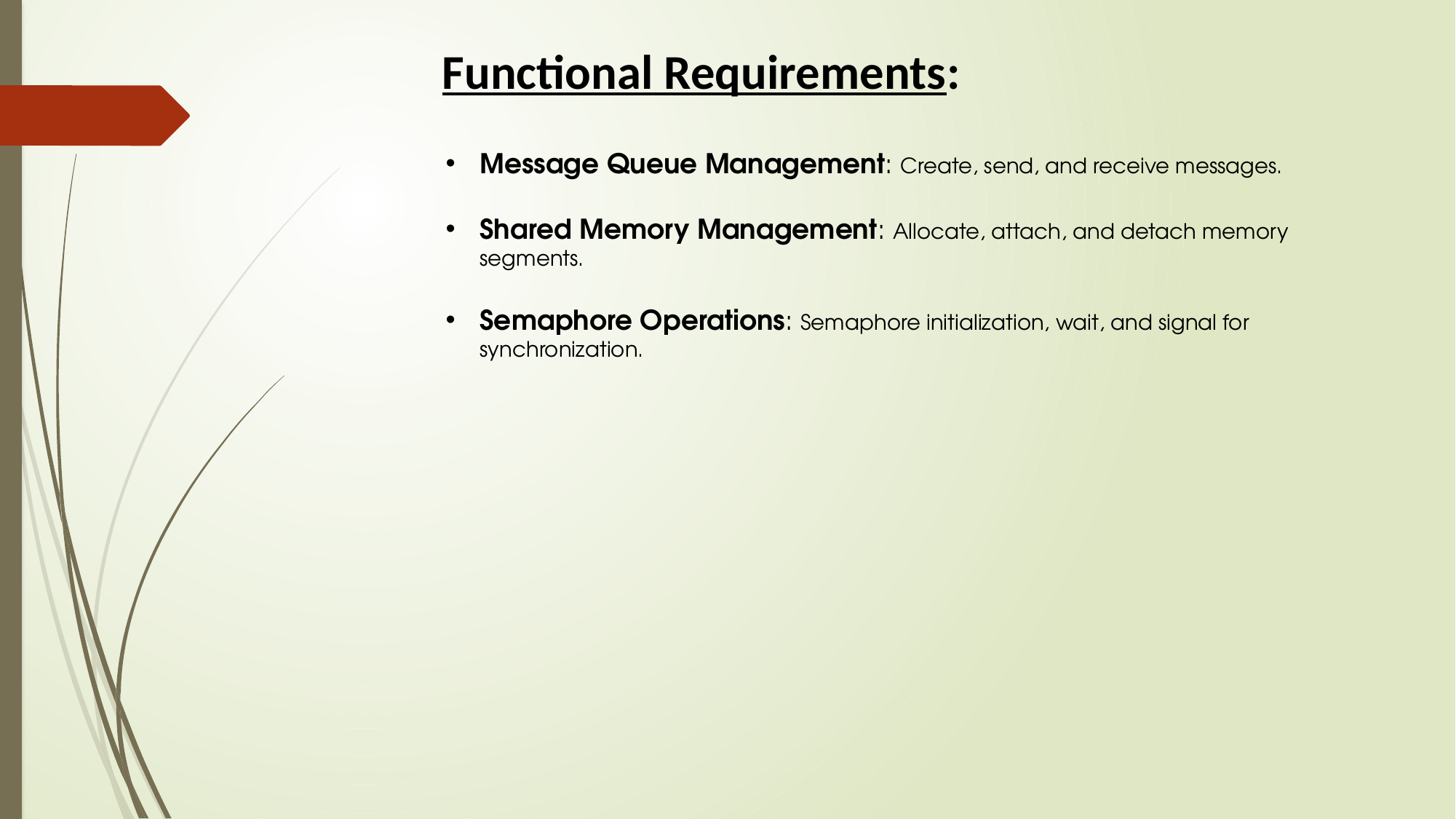

Functional Requirements:
Message Queue Management: Create, send, and receive messages.

Shared Memory Management: Allocate, attach, and detach memory segments.

Semaphore Operations: Semaphore initialization, wait, and signal for synchronization.